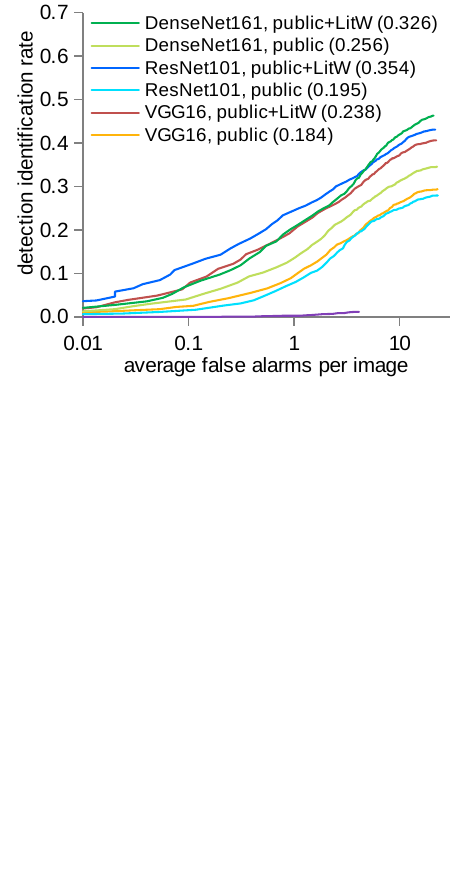

### Chart

| Category | DenseNet161, public+LitW (0.326) | DenseNet161, public (0.256) | ResNet101, public+LitW (0.354) | ResNet101, public (0.195) | VGG16, public+LitW (0.238) | VGG16, public (0.184) | baseline, public (0.001) |
|---|---|---|---|---|---|---|---|